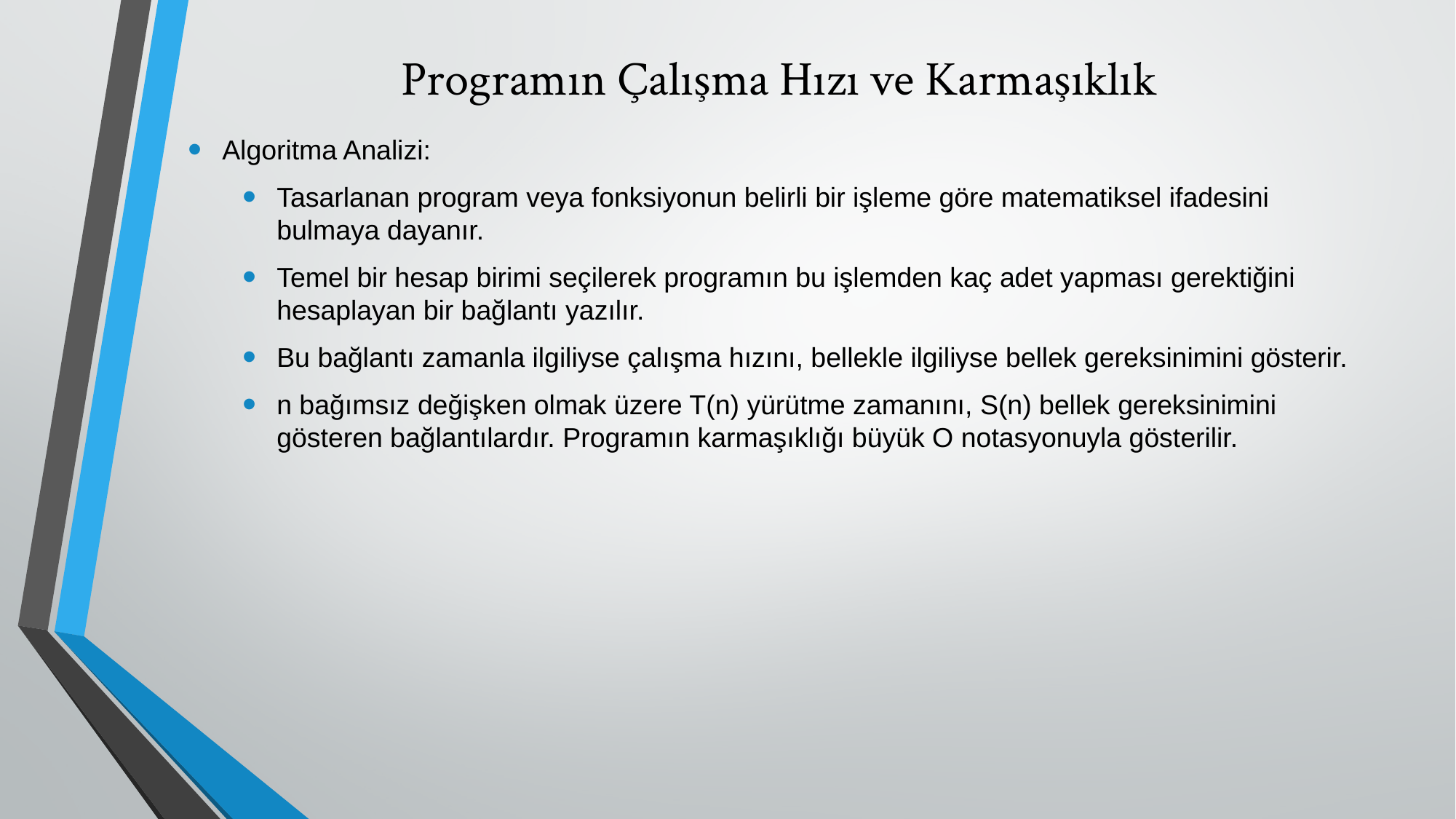

# Programın Çalışma Hızı ve Karmaşıklık
Algoritma Analizi:
Tasarlanan program veya fonksiyonun belirli bir işleme göre matematiksel ifadesini bulmaya dayanır.
Temel bir hesap birimi seçilerek programın bu işlemden kaç adet yapması gerektiğini hesaplayan bir bağlantı yazılır.
Bu bağlantı zamanla ilgiliyse çalışma hızını, bellekle ilgiliyse bellek gereksinimini gösterir.
n bağımsız değişken olmak üzere T(n) yürütme zamanını, S(n) bellek gereksinimini gösteren bağlantılardır. Programın karmaşıklığı büyük O notasyonuyla gösterilir.